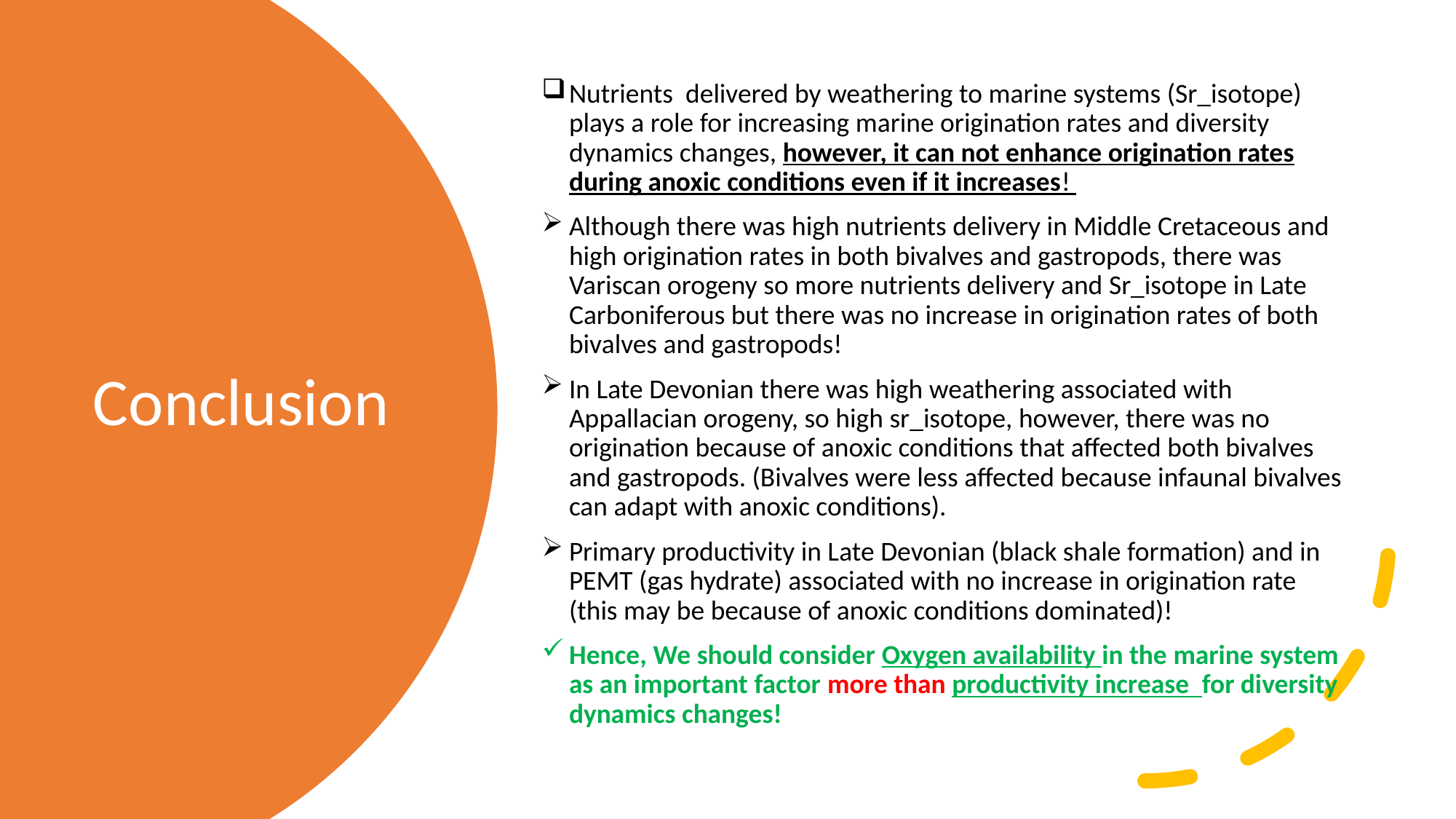

Nutrients  delivered by weathering to marine systems (Sr_isotope) plays a role for increasing marine origination rates and diversity dynamics changes, however, it can not enhance origination rates during anoxic conditions even if it increases!
Although there was high nutrients delivery in Middle Cretaceous and high origination rates in both bivalves and gastropods, there was Variscan orogeny so more nutrients delivery and Sr_isotope in Late Carboniferous but there was no increase in origination rates of both bivalves and gastropods!
In Late Devonian there was high weathering associated with Appallacian orogeny, so high sr_isotope, however, there was no origination because of anoxic conditions that affected both bivalves and gastropods. (Bivalves were less affected because infaunal bivalves can adapt with anoxic conditions).
Primary productivity in Late Devonian (black shale formation) and in PEMT (gas hydrate) associated with no increase in origination rate (this may be because of anoxic conditions dominated)!
Hence, We should consider Oxygen availability in the marine system as an important factor more than productivity increase  for diversity dynamics changes!
# Conclusion